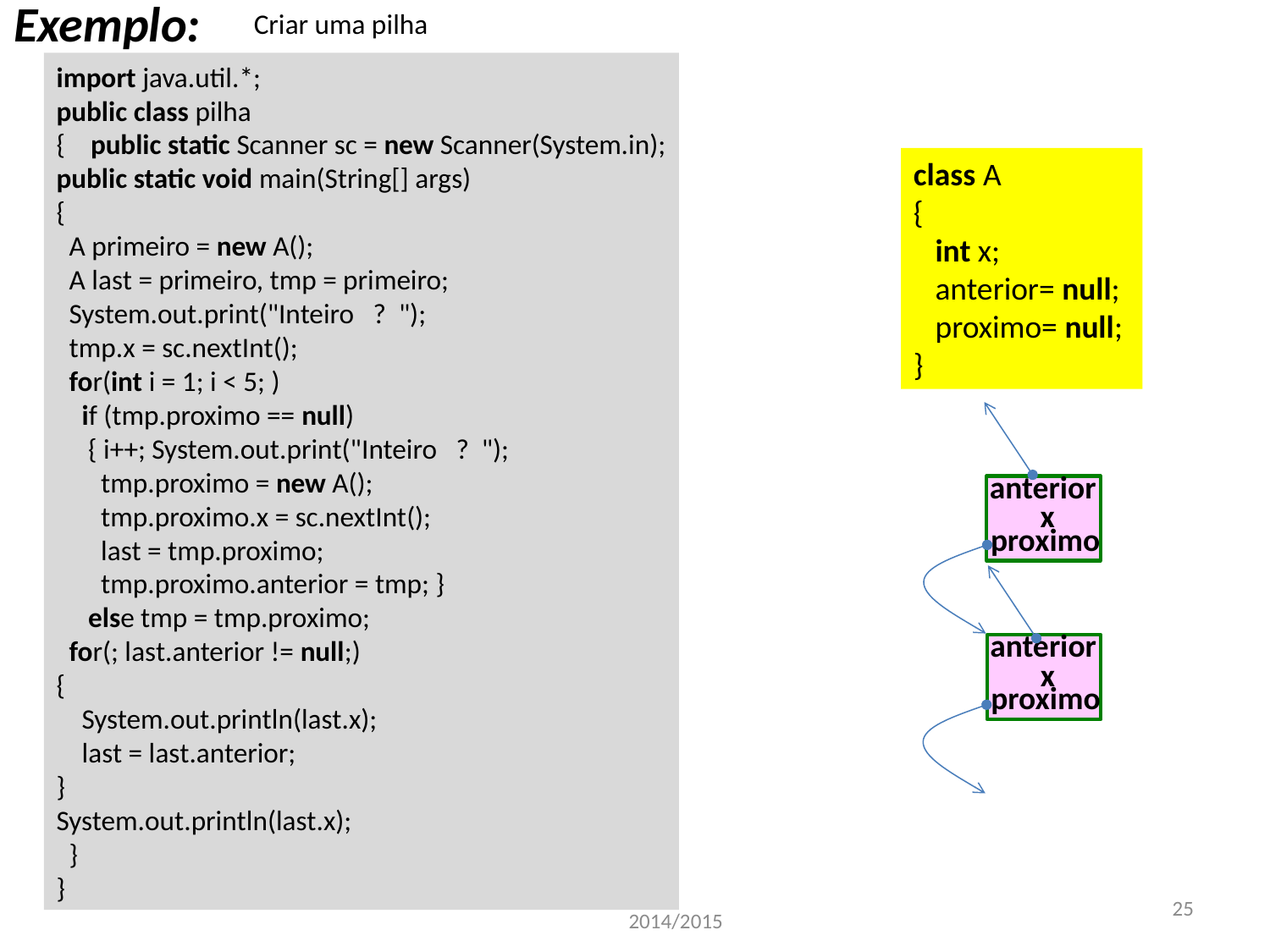

Criar uma pilha
Exemplo:
import java.util.*;
public class pilha
{    public static Scanner sc = new Scanner(System.in);
public static void main(String[] args)
{
  A primeiro = new A();
  A last = primeiro, tmp = primeiro;
  System.out.print("Inteiro   ?  ");
  tmp.x = sc.nextInt();
  for(int i = 1; i < 5; )
    if (tmp.proximo == null)
     { i++; System.out.print("Inteiro   ?  ");
       tmp.proximo = new A();
       tmp.proximo.x = sc.nextInt();
       last = tmp.proximo;
       tmp.proximo.anterior = tmp; }
     else tmp = tmp.proximo;
  for(; last.anterior != null;)
{
    System.out.println(last.x);
    last = last.anterior;
}
System.out.println(last.x);
  }
}
class A
{
   int x;
   anterior= null;
   proximo= null;
}
anterior

x
proximo

anterior

x
proximo

Valeri Skliarov                                                                      2014/2015
25